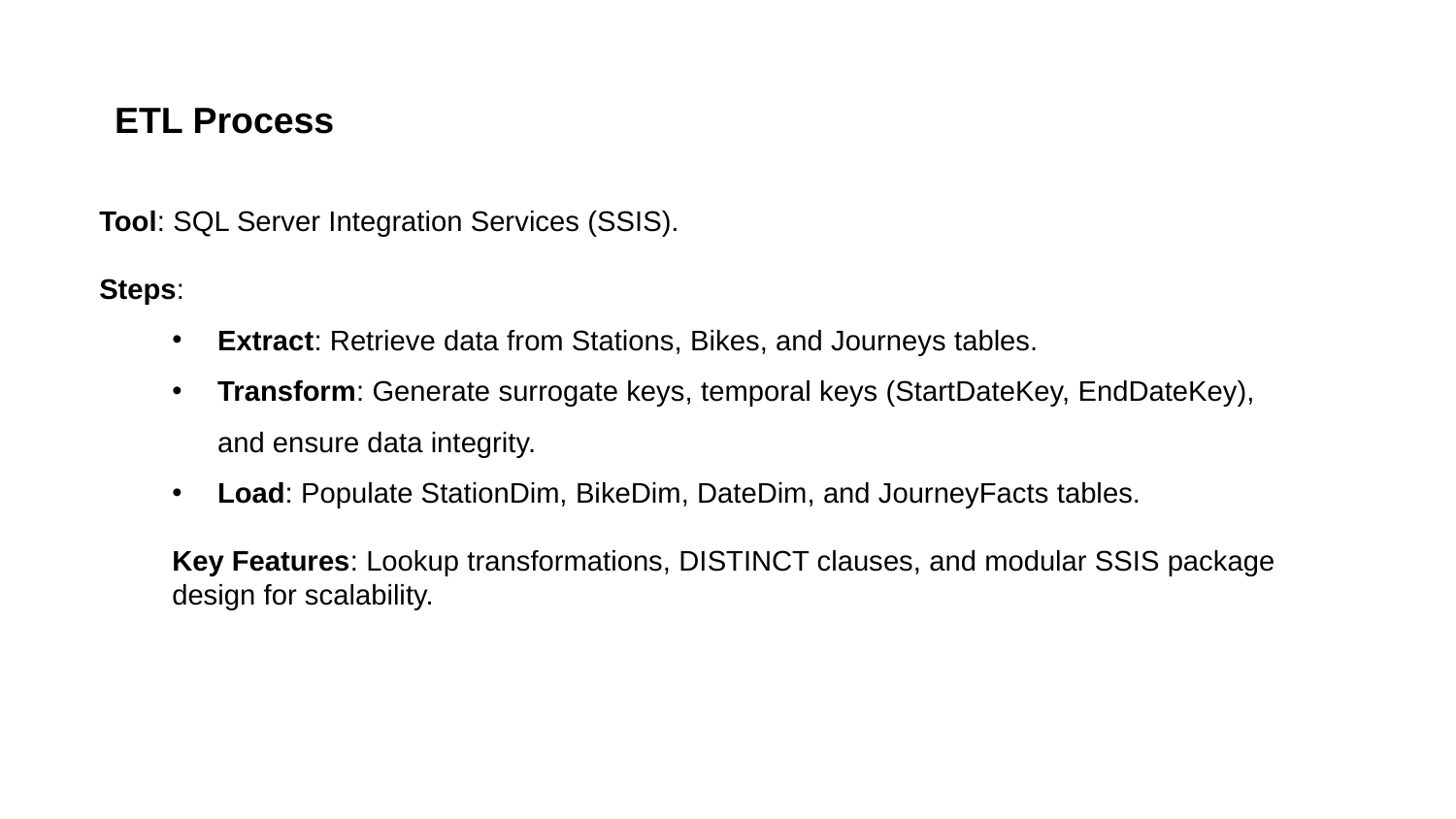

ETL Process
Tool: SQL Server Integration Services (SSIS).

Steps:
Extract: Retrieve data from Stations, Bikes, and Journeys tables.
Transform: Generate surrogate keys, temporal keys (StartDateKey, EndDateKey), and ensure data integrity.
Load: Populate StationDim, BikeDim, DateDim, and JourneyFacts tables.

Key Features: Lookup transformations, DISTINCT clauses, and modular SSIS package design for scalability.